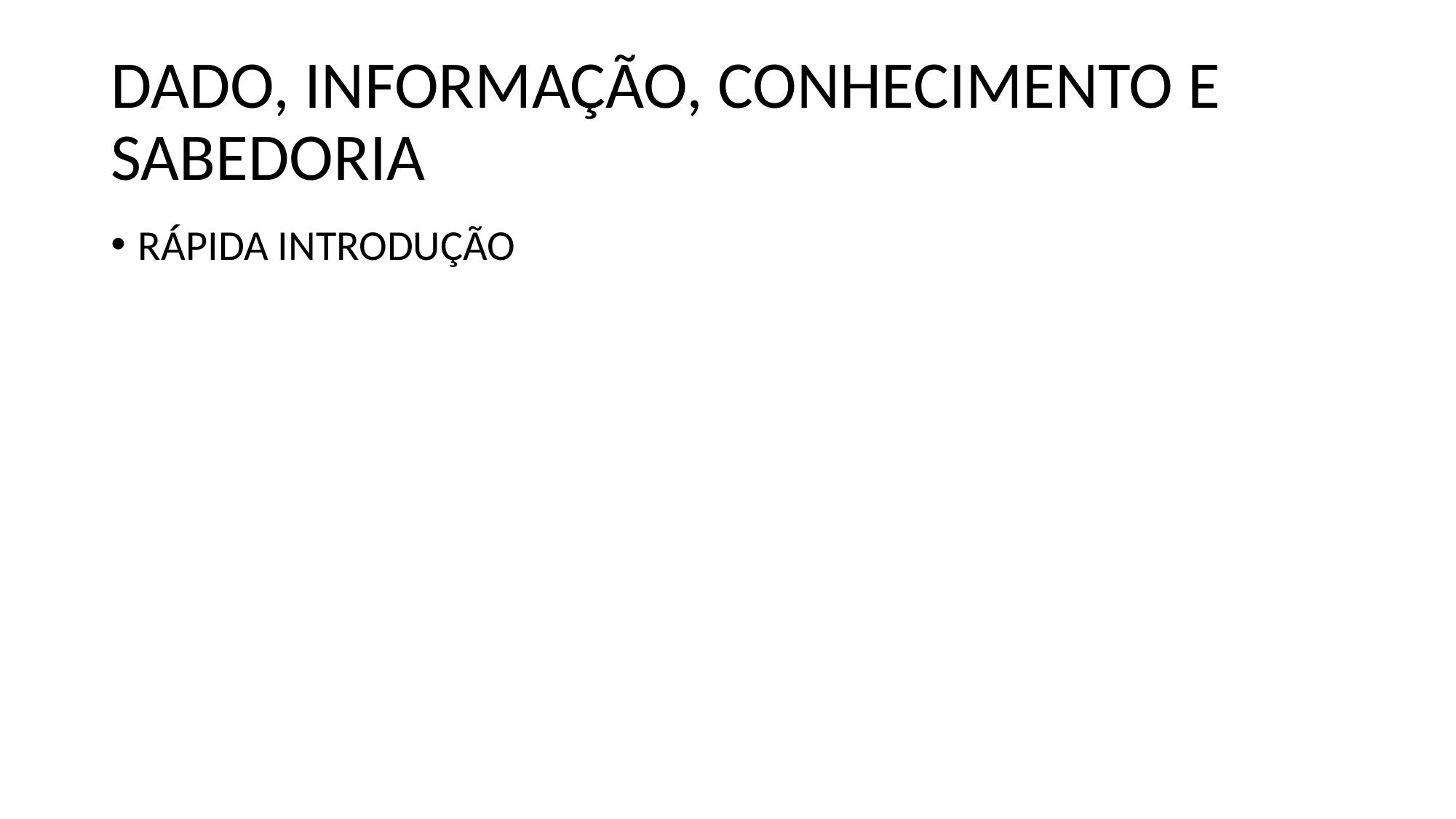

# DADO, INFORMAÇÃO, CONHECIMENTO E SABEDORIA
RÁPIDA INTRODUÇÃO